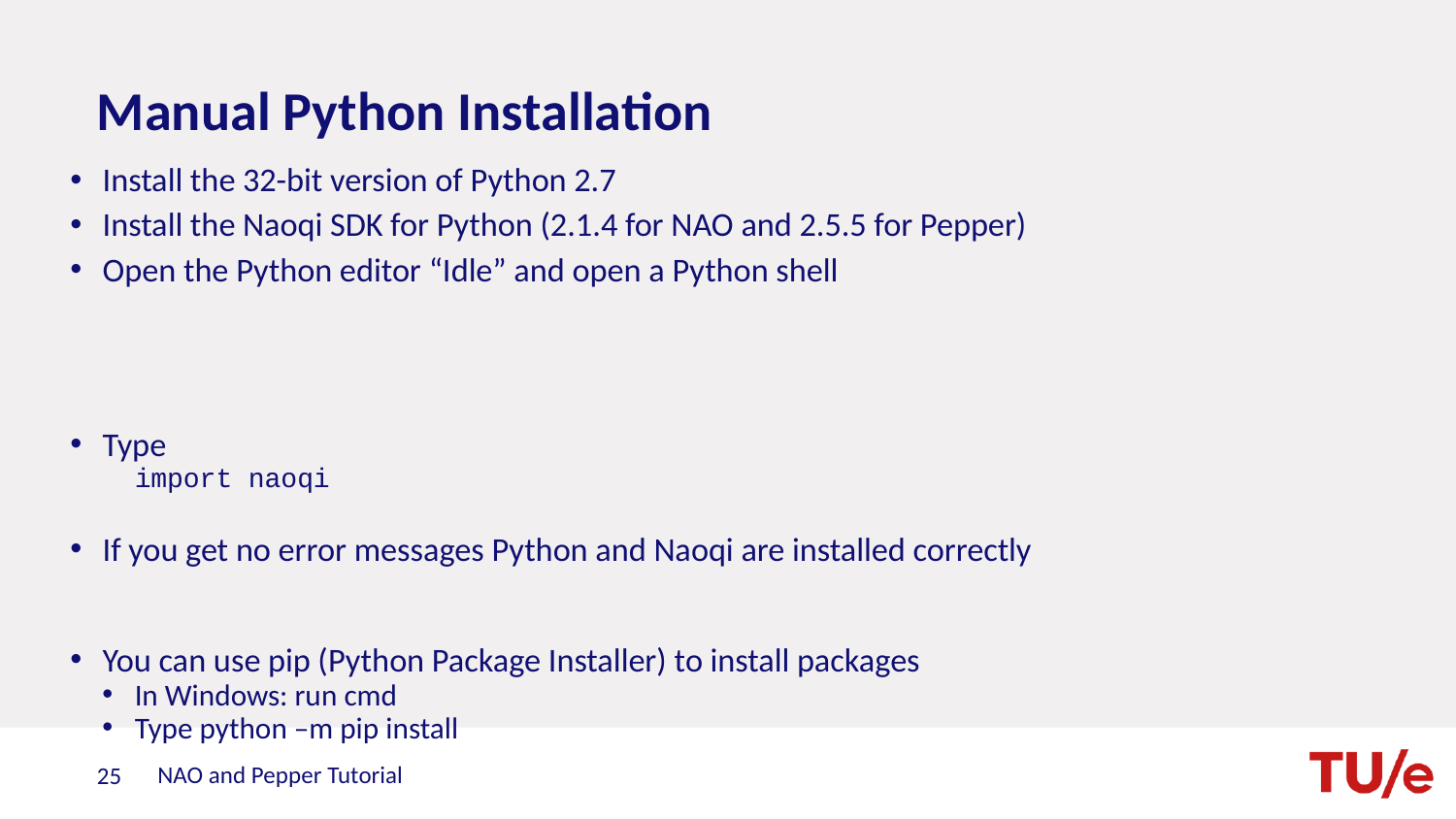

# Manual Python Installation
Install the 32-bit version of Python 2.7
Install the Naoqi SDK for Python (2.1.4 for NAO and 2.5.5 for Pepper)
Open the Python editor “Idle” and open a Python shell

Type
import naoqi

If you get no error messages Python and Naoqi are installed correctly

You can use pip (Python Package Installer) to install packages
In Windows: run cmd
Type python –m pip install

NAO and Pepper Tutorial
25